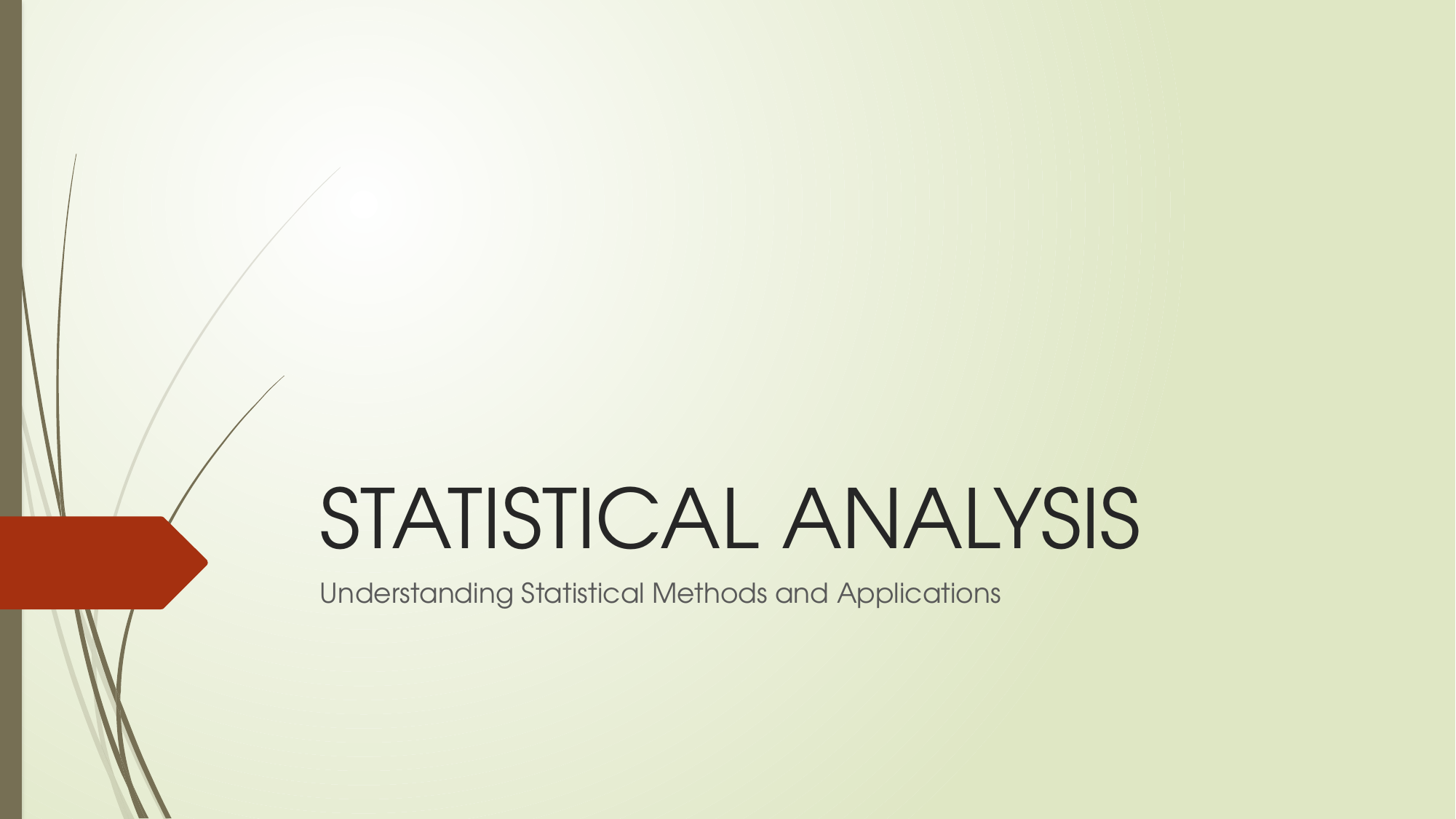

# STATISTICAL ANALYSIS
Understanding Statistical Methods and Applications